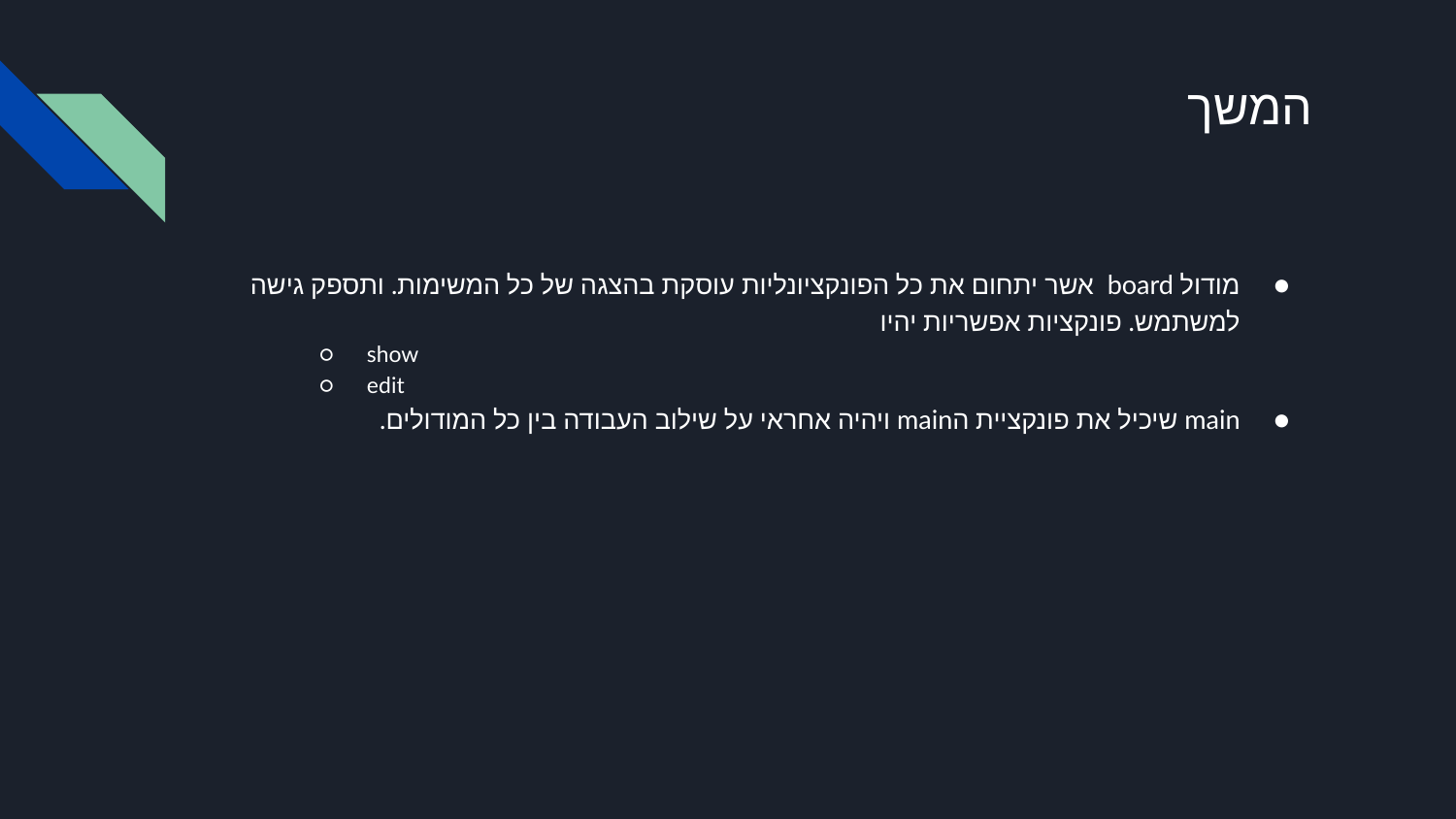

# המשך
מודול board  אשר יתחום את כל הפונקציונליות עוסקת בהצגה של כל המשימות. ותספק גישה למשתמש. פונקציות אפשריות יהיו
show
edit
main שיכיל את פונקציית הmain ויהיה אחראי על שילוב העבודה בין כל המודולים.